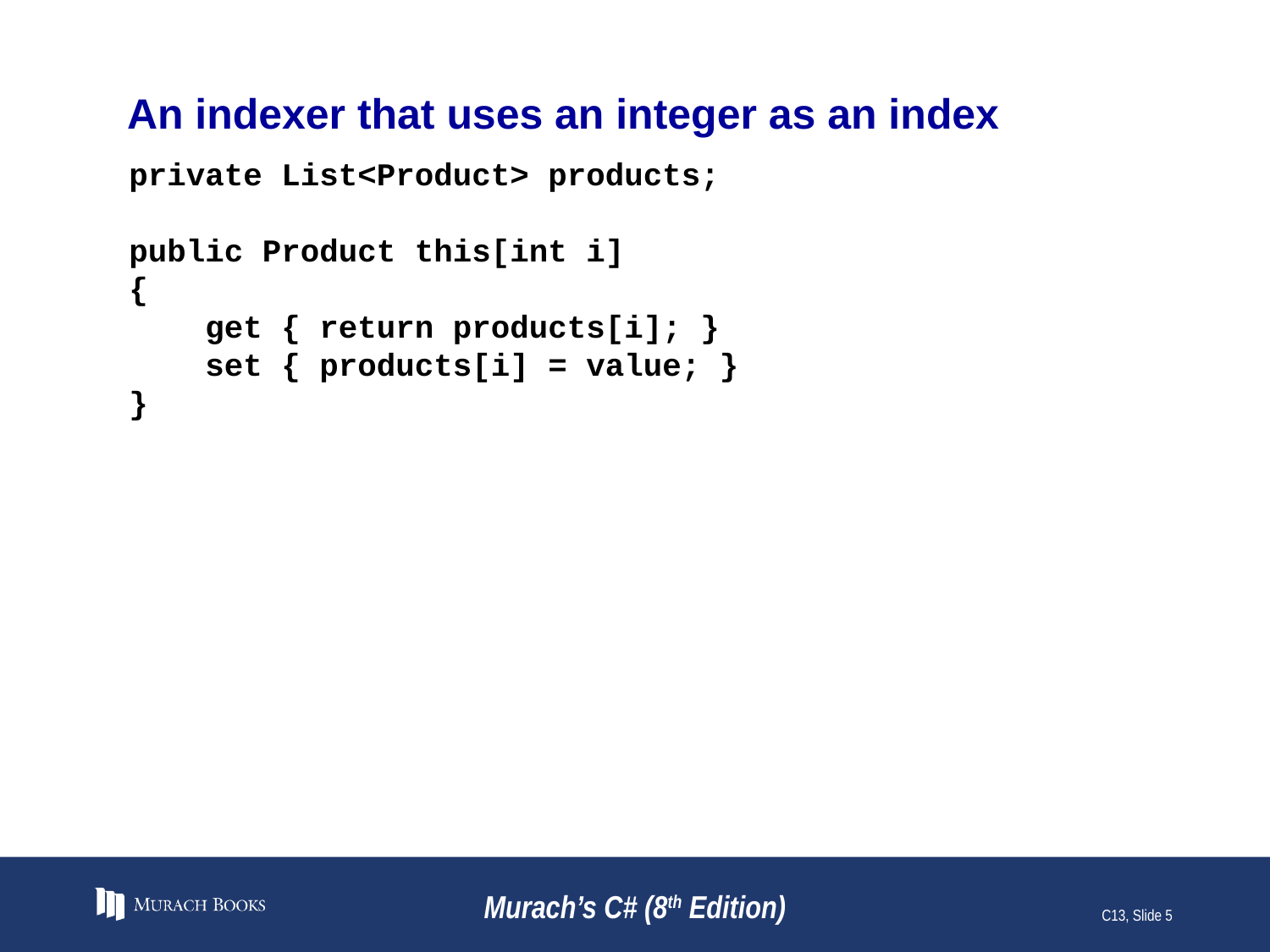

# An indexer that uses an integer as an index
private List<Product> products;

public Product this[int i]
{
    get { return products[i]; }
    set { products[i] = value; }
}

Murach’s C# (8th Edition)

C13, Slide 5